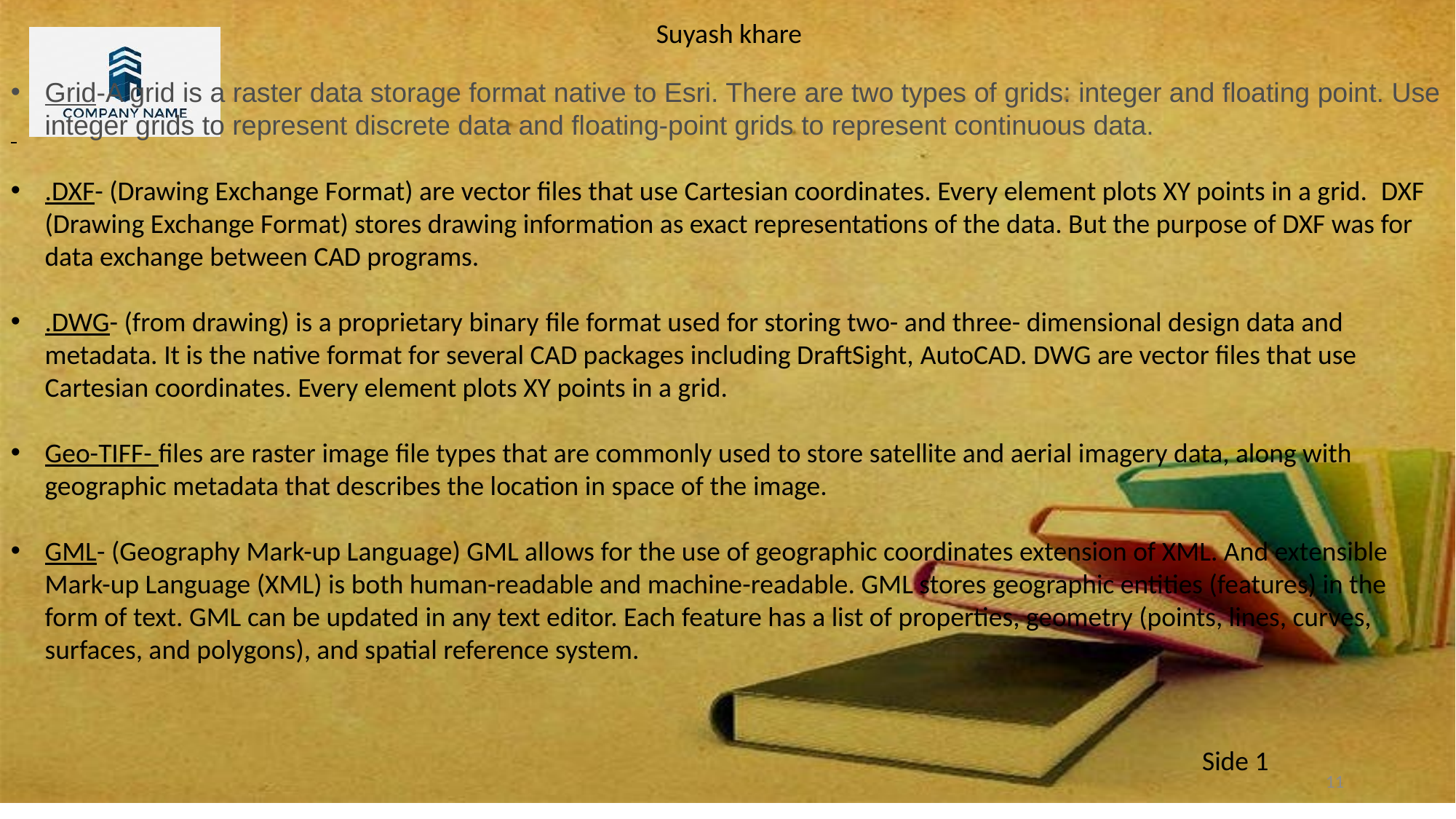

Grid-A grid is a raster data storage format native to Esri. There are two types of grids: integer and floating point. Use integer grids to represent discrete data and floating-point grids to represent continuous data.

.DXF- (Drawing Exchange Format) are vector files that use Cartesian coordinates. Every element plots XY points in a grid.  DXF (Drawing Exchange Format) stores drawing information as exact representations of the data. But the purpose of DXF was for data exchange between CAD programs.

.DWG- (from drawing) is a proprietary binary file format used for storing two- and three- dimensional design data and metadata. It is the native format for several CAD packages including DraftSight, AutoCAD. DWG are vector files that use Cartesian coordinates. Every element plots XY points in a grid.

Geo-TIFF- files are raster image file types that are commonly used to store satellite and aerial imagery data, along with geographic metadata that describes the location in space of the image.

GML- (Geography Mark-up Language) GML allows for the use of geographic coordinates extension of XML. And extensible Mark-up Language (XML) is both human-readable and machine-readable. GML stores geographic entities (features) in the form of text. GML can be updated in any text editor. Each feature has a list of properties, geometry (points, lines, curves, surfaces, and polygons), and spatial reference system.

11